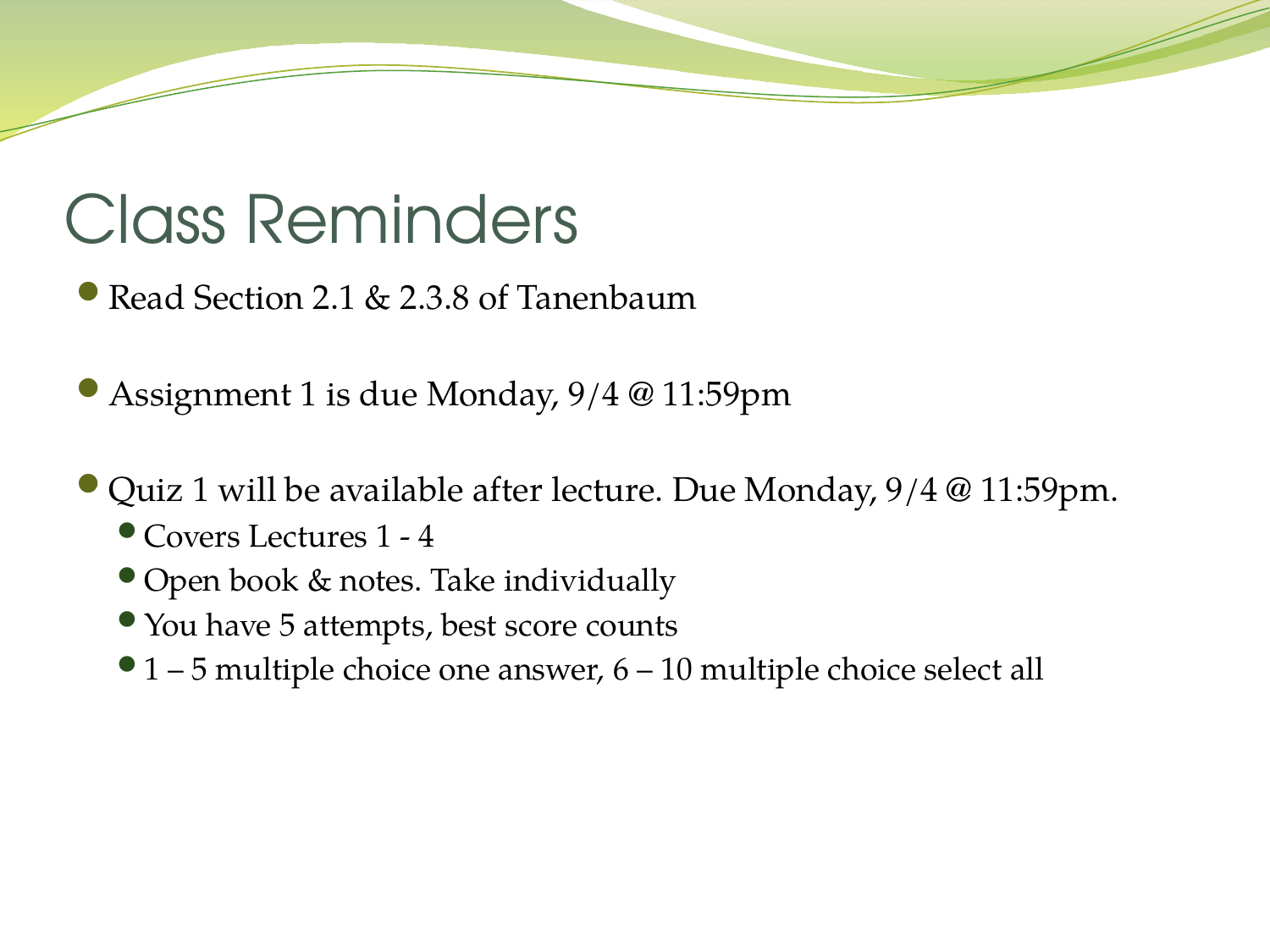

# Class Reminders
Read Section 2.1 & 2.3.8 of Tanenbaum

Assignment 1 is due Monday, 9/4 @ 11:59pm

Quiz 1 will be available after lecture. Due Monday, 9/4 @ 11:59pm.
Covers Lectures 1 - 4
Open book & notes. Take individually
You have 5 attempts, best score counts
1 – 5 multiple choice one answer, 6 – 10 multiple choice select all